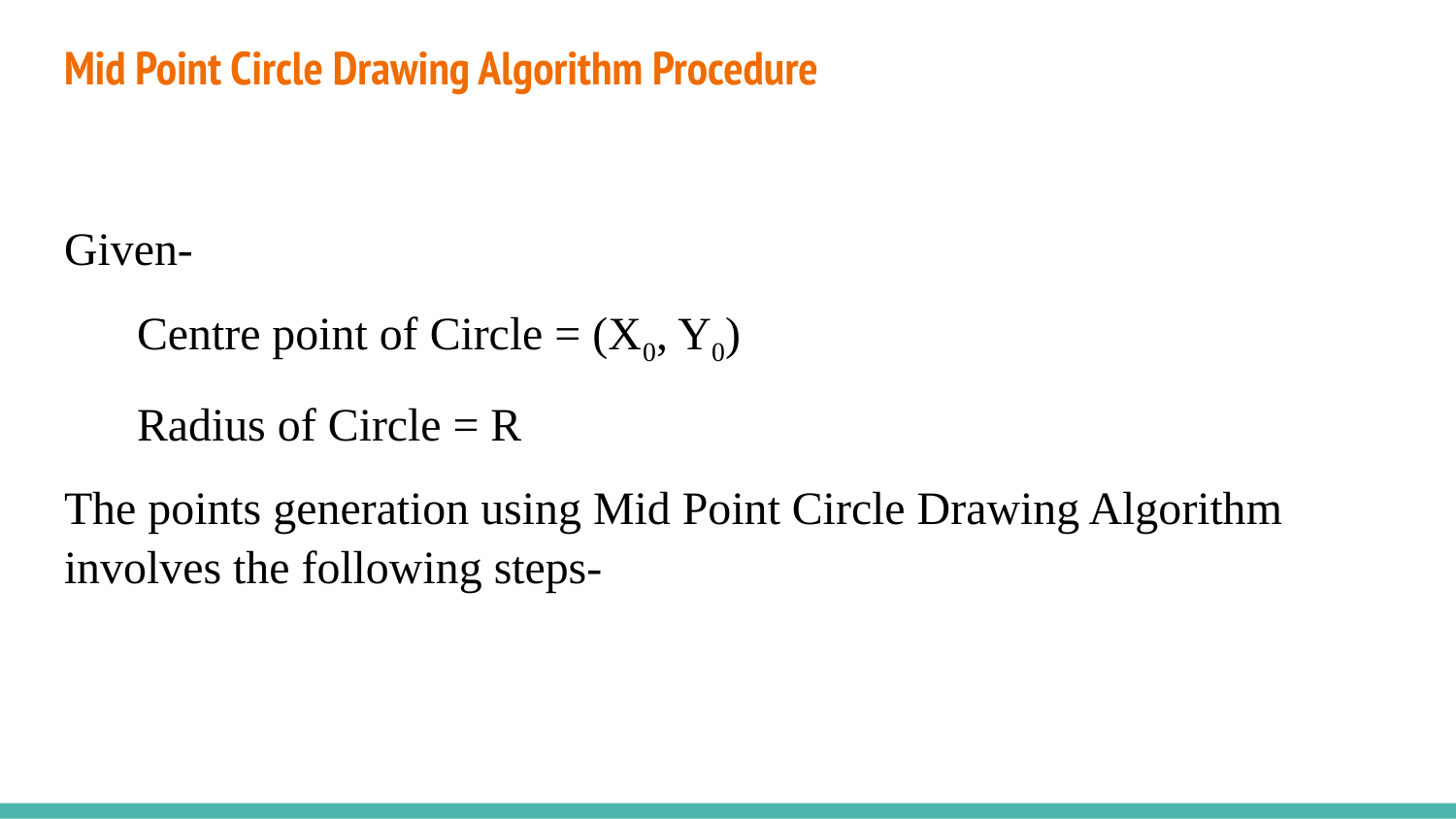

# Mid Point Circle Drawing Algorithm Procedure
Given-
Centre point of Circle = (X0, Y0)
Radius of Circle = R
The points generation using Mid Point Circle Drawing Algorithm involves the following steps-

6